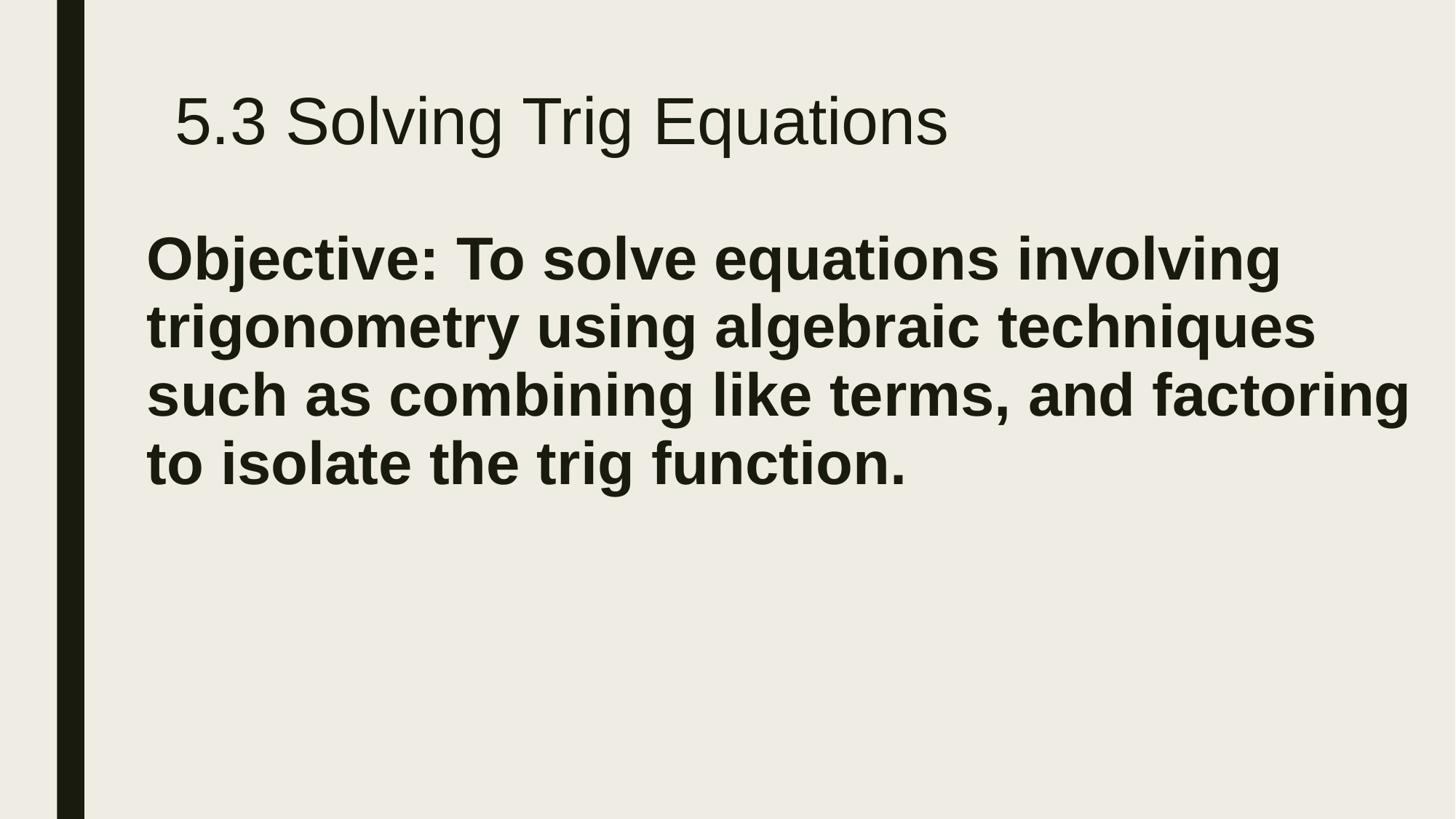

# 5.3 Solving Trig Equations
Objective: To solve equations involving trigonometry using algebraic techniques such as combining like terms, and factoring to isolate the trig function.